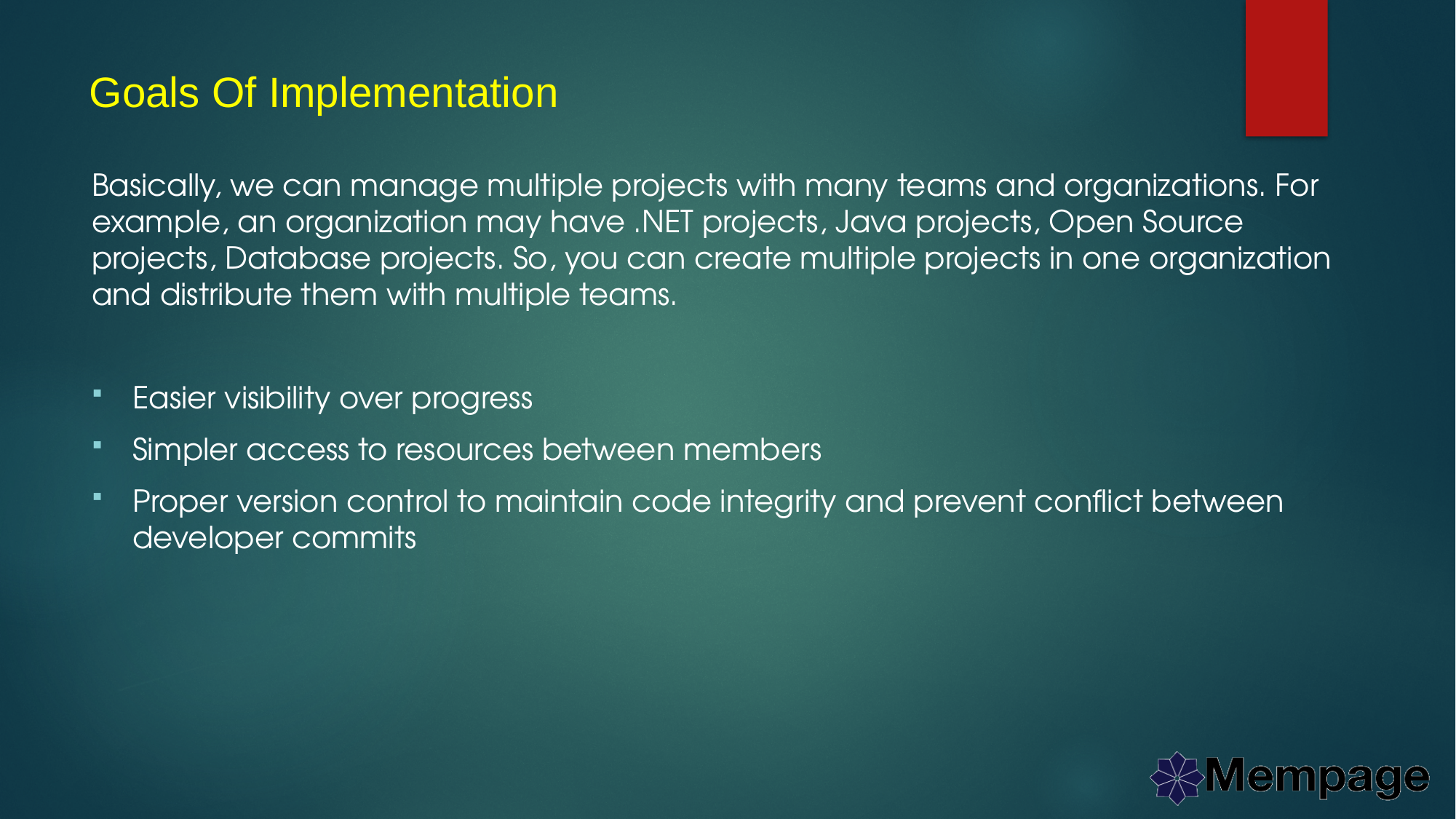

# Goals Of Implementation
Basically, we can manage multiple projects with many teams and organizations. For example, an organization may have .NET projects, Java projects, Open Source projects, Database projects. So, you can create multiple projects in one organization and distribute them with multiple teams.

Easier visibility over progress
Simpler access to resources between members
Proper version control to maintain code integrity and prevent conflict between developer commits